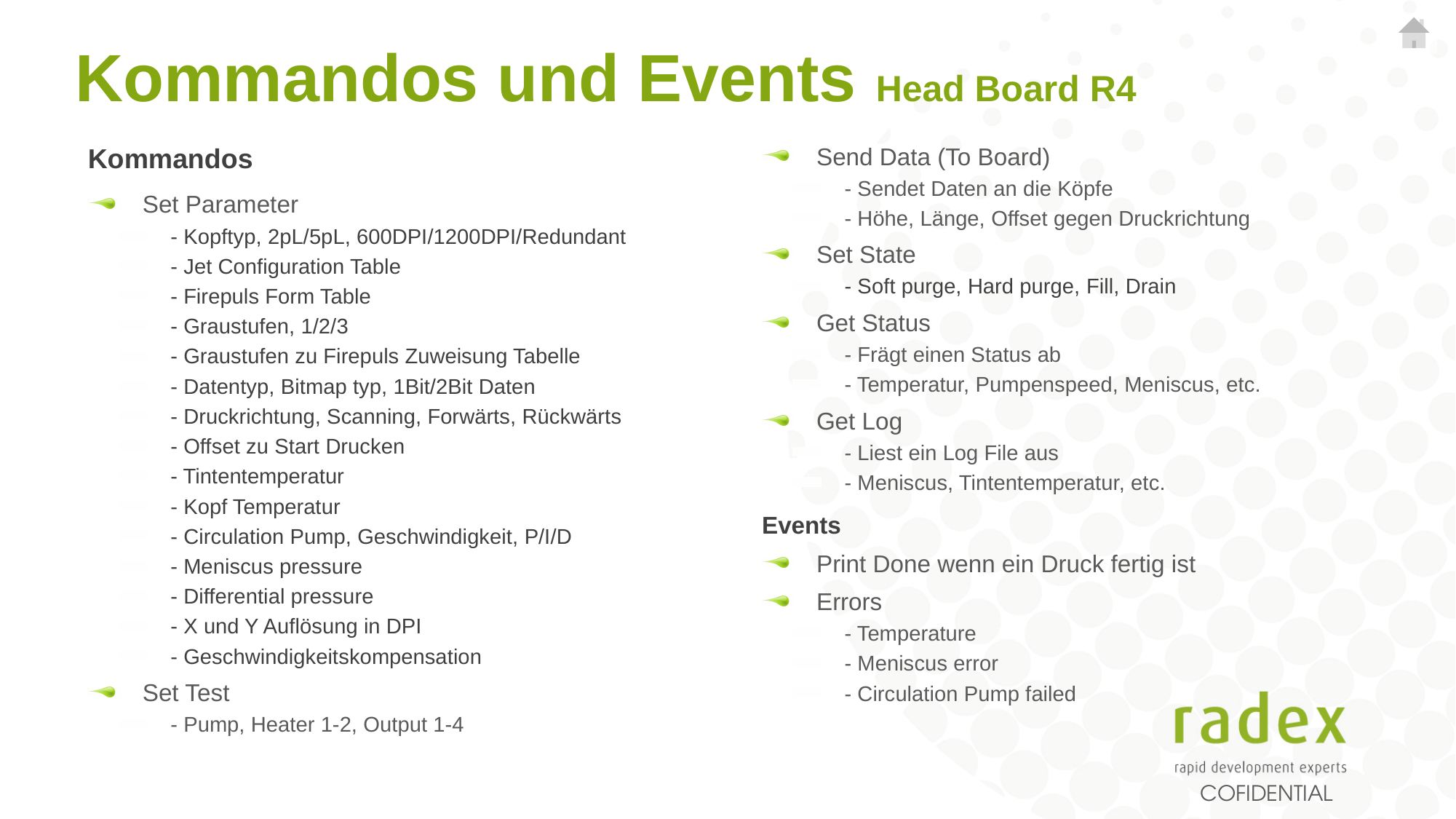

# Kommandos und Events Head Board R4
Kommandos
Set Parameter
- Kopftyp, 2pL/5pL, 600DPI/1200DPI/Redundant
- Jet Configuration Table
- Firepuls Form Table
- Graustufen, 1/2/3
- Graustufen zu Firepuls Zuweisung Tabelle
- Datentyp, Bitmap typ, 1Bit/2Bit Daten
- Druckrichtung, Scanning, Forwärts, Rückwärts
- Offset zu Start Drucken
- Tintentemperatur
- Kopf Temperatur
- Circulation Pump, Geschwindigkeit, P/I/D
- Meniscus pressure
- Differential pressure
- X und Y Auflösung in DPI
- Geschwindigkeitskompensation
Set Test
- Pump, Heater 1-2, Output 1-4

Send Data (To Board)
- Sendet Daten an die Köpfe
- Höhe, Länge, Offset gegen Druckrichtung
Set State
- Soft purge, Hard purge, Fill, Drain
Get Status
- Frägt einen Status ab
- Temperatur, Pumpenspeed, Meniscus, etc.
Get Log
- Liest ein Log File aus
- Meniscus, Tintentemperatur, etc.
Events
Print Done wenn ein Druck fertig ist
Errors
- Temperature
- Meniscus error
- Circulation Pump failed